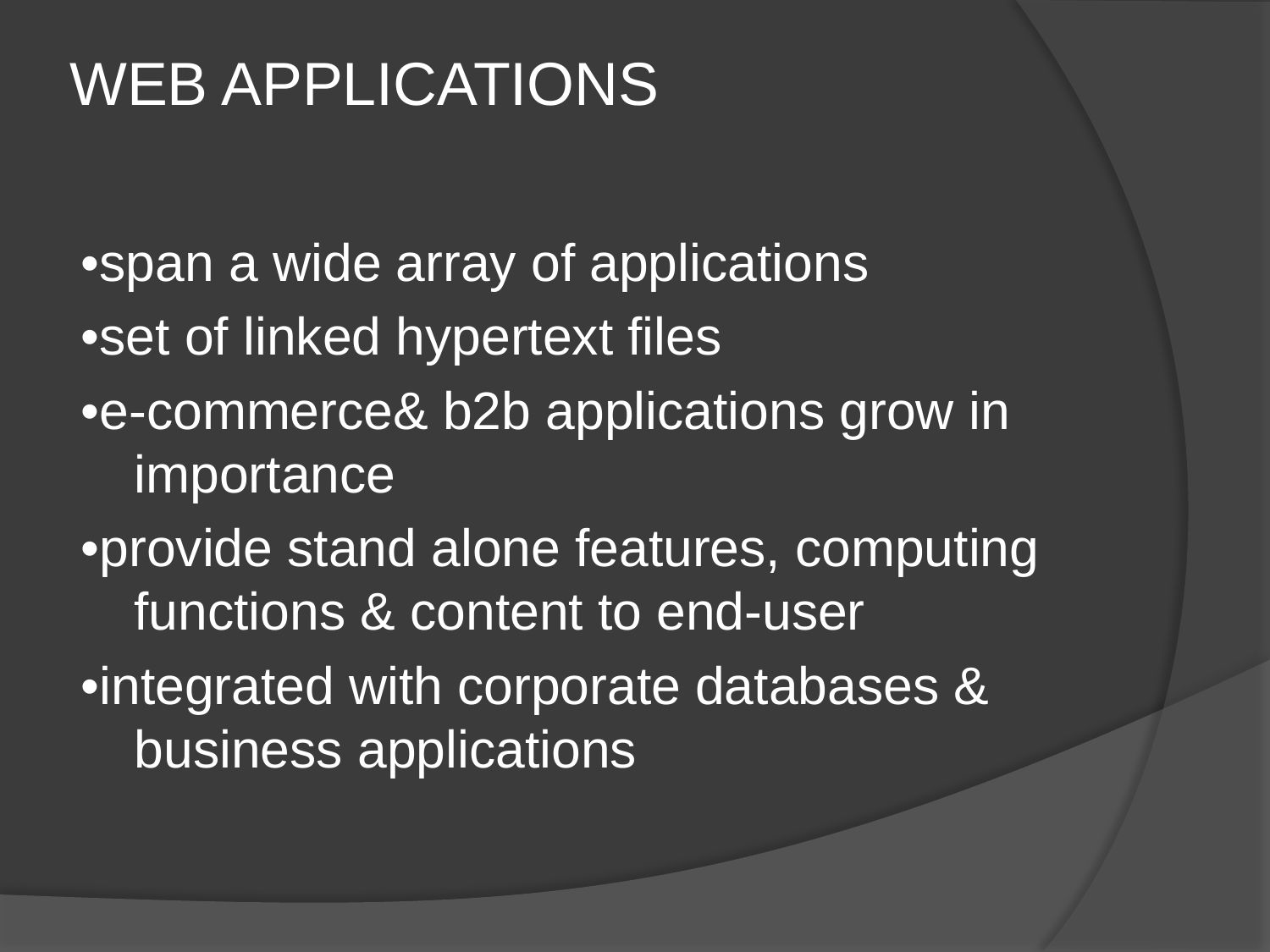

# WEB APPLICATIONS
•span a wide array of applications
•set of linked hypertext files
•e-commerce& b2b applications grow in importance
•provide stand alone features, computing functions & content to end-user
•integrated with corporate databases & business applications